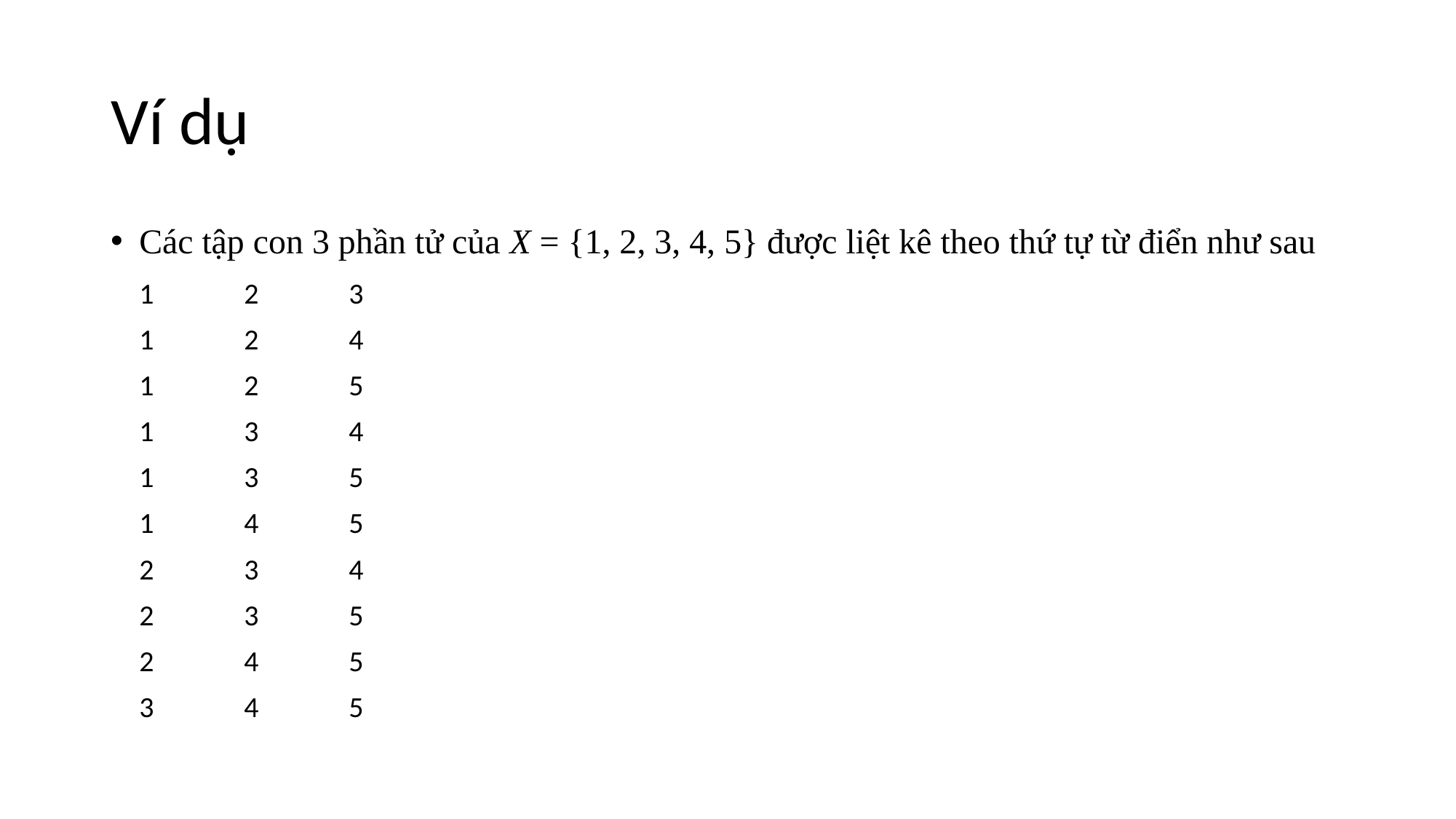

# Ví dụ
Các tập con 3 phần tử của X = {1, 2, 3, 4, 5} được liệt kê theo thứ tự từ điển như sau
		1	2	3
		1   	2   	4
		1   	2   	5
		1   	3	4
		1	3	5
		1	4	5
		2	3	4
		2	3	5
		2	4	5
		3	4	5